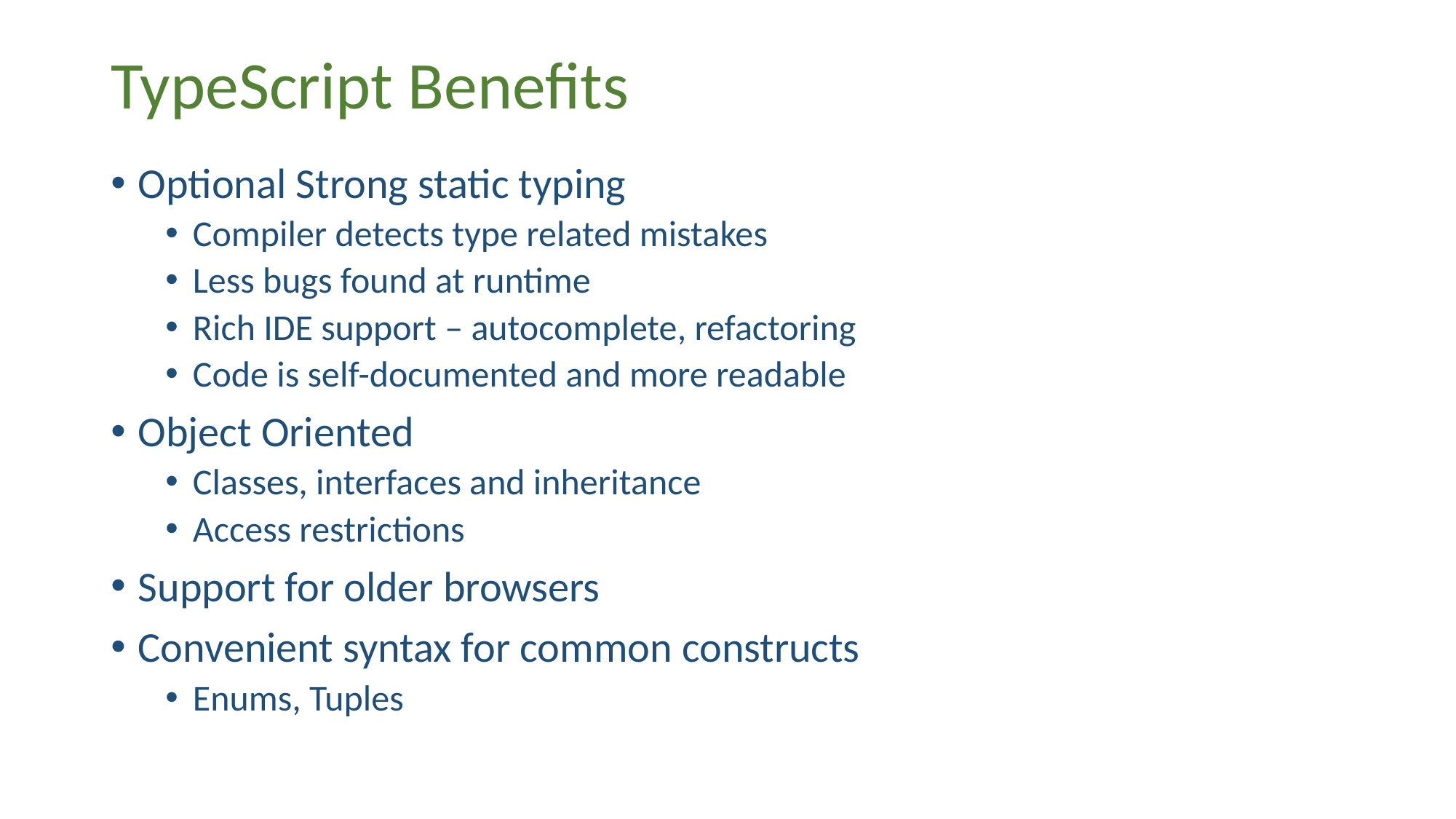

# TypeScript Benefits
Optional Strong static typing
Compiler detects type related mistakes
Less bugs found at runtime
Rich IDE support – autocomplete, refactoring
Code is self-documented and more readable
Object Oriented
Classes, interfaces and inheritance
Access restrictions
Support for older browsers
Convenient syntax for common constructs
Enums, Tuples